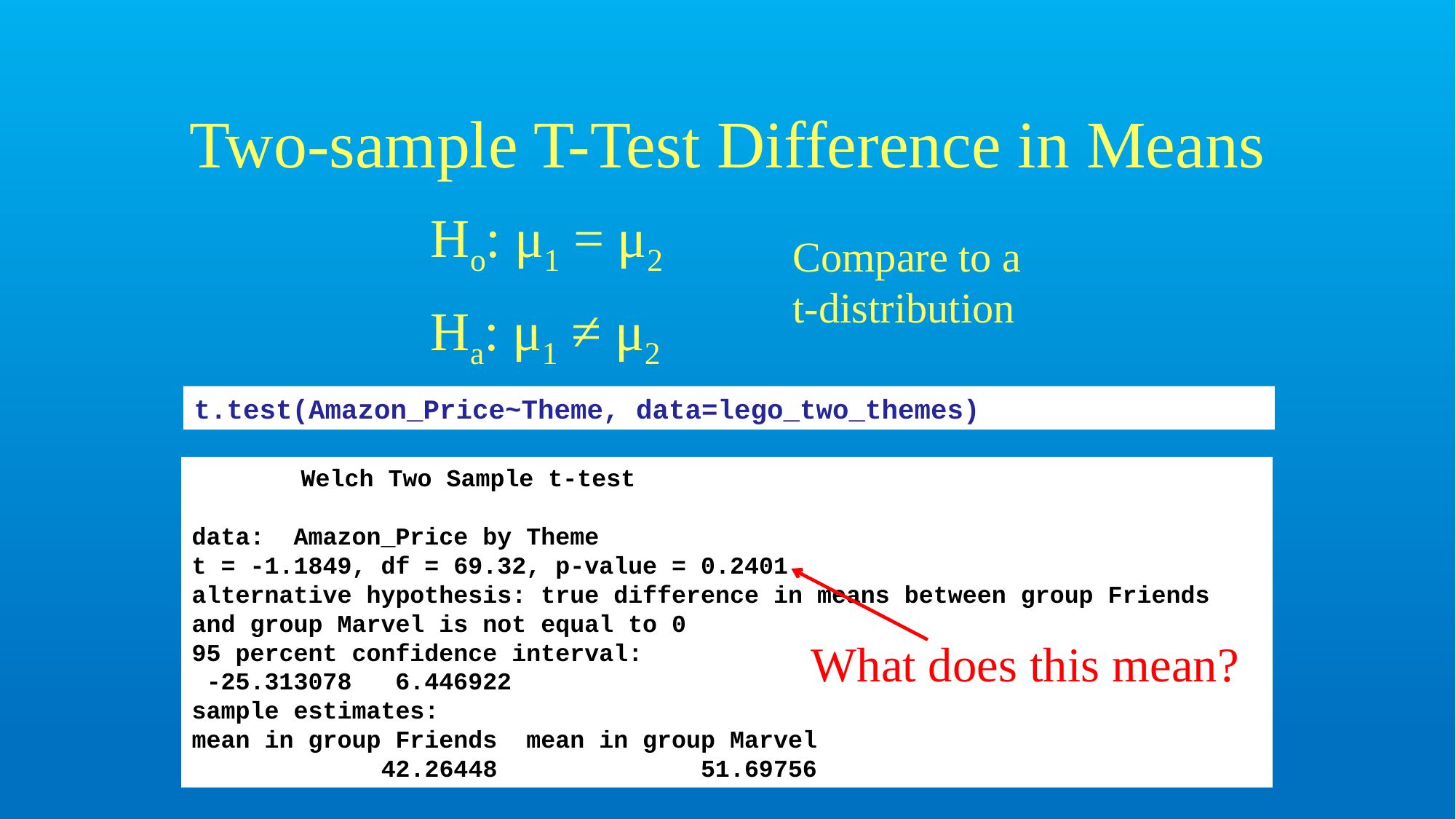

# Two-sample T-Test Difference in Means
Ho: μ1 = μ2
Ha: μ1 ≠ μ2
Compare to a
t-distribution
t.test(Amazon_Price~Theme, data=lego_two_themes)
	Welch Two Sample t-test

data:  Amazon_Price by Theme
t = -1.1849, df = 69.32, p-value = 0.2401
alternative hypothesis: true difference in means between group Friends and group Marvel is not equal to 0
95 percent confidence interval:
 -25.313078   6.446922
sample estimates:
mean in group Friends  mean in group Marvel
             42.26448              51.69756
What does this mean?